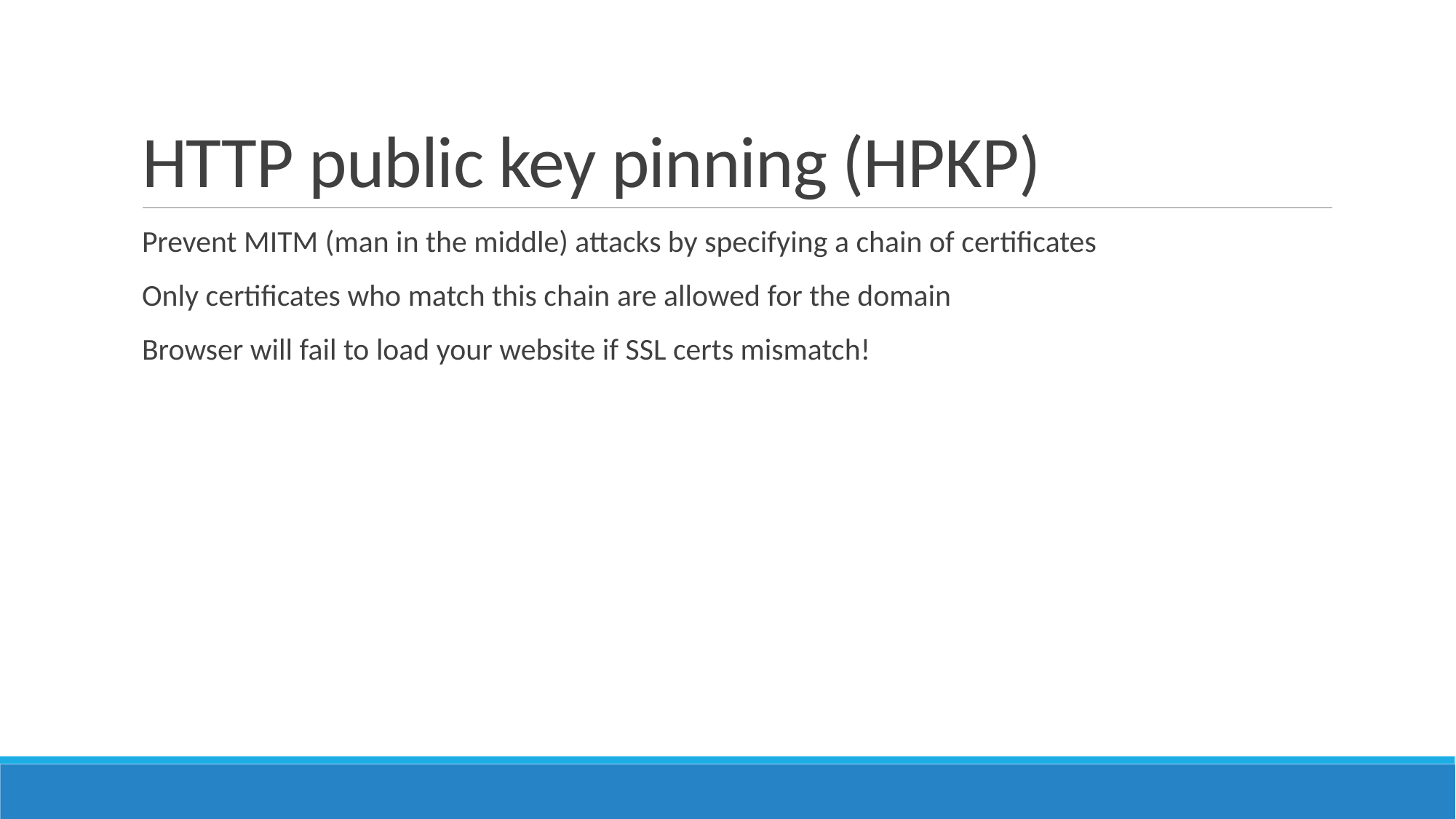

# HTTP public key pinning (HPKP)
Prevent MITM (man in the middle) attacks by specifying a chain of certificates
Only certificates who match this chain are allowed for the domain
Browser will fail to load your website if SSL certs mismatch!